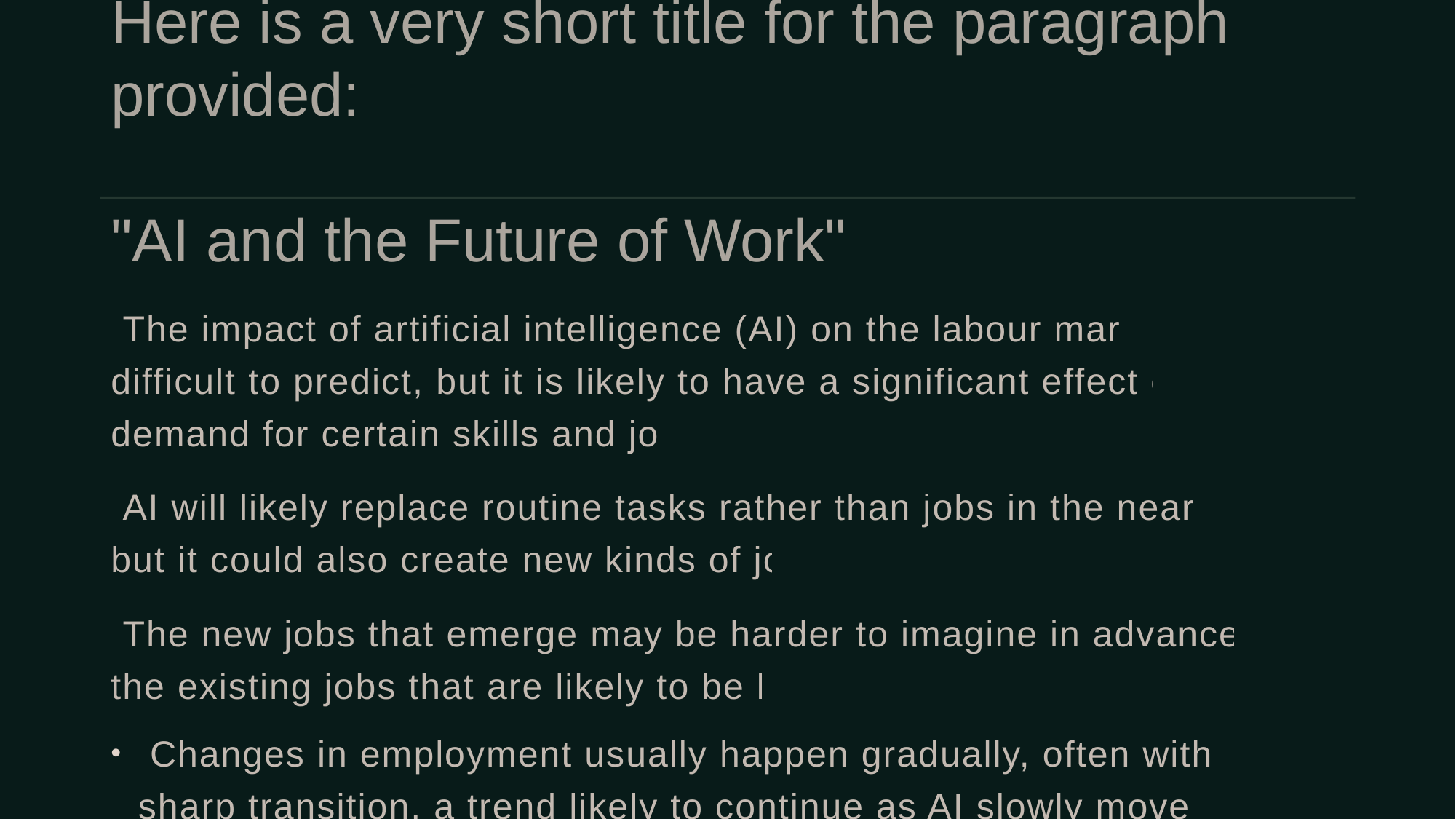

# Here is a very short title for the paragraph provided:

"AI and the Future of Work"
 The impact of artificial intelligence (AI) on the labour market is difficult to predict, but it is likely to have a significant effect on the demand for certain skills and jobs.
 AI will likely replace routine tasks rather than jobs in the near term, but it could also create new kinds of jobs.
 The new jobs that emerge may be harder to imagine in advance than the existing jobs that are likely to be lost.
 Changes in employment usually happen gradually, often without a sharp transition, a trend likely to continue as AI slowly moves into the workplace.